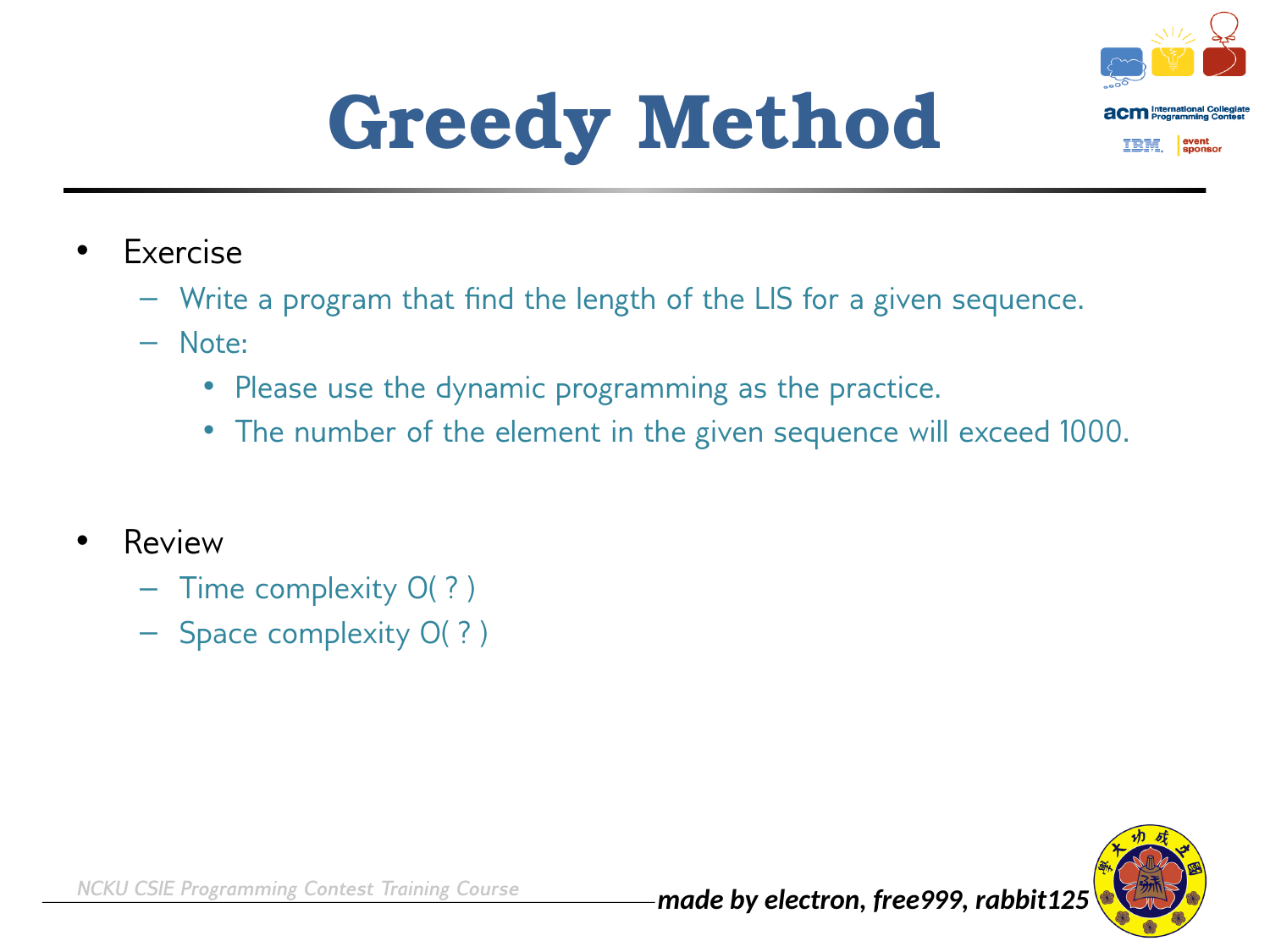

# Greedy Method
Exercise
Write a program that find the length of the LIS for a given sequence.
Note:
Please use the dynamic programming as the practice.
The number of the element in the given sequence will exceed 1000.

Review
Time complexity O( ? )
Space complexity O( ? )

NCKU CSIE Programming Contest Training Course